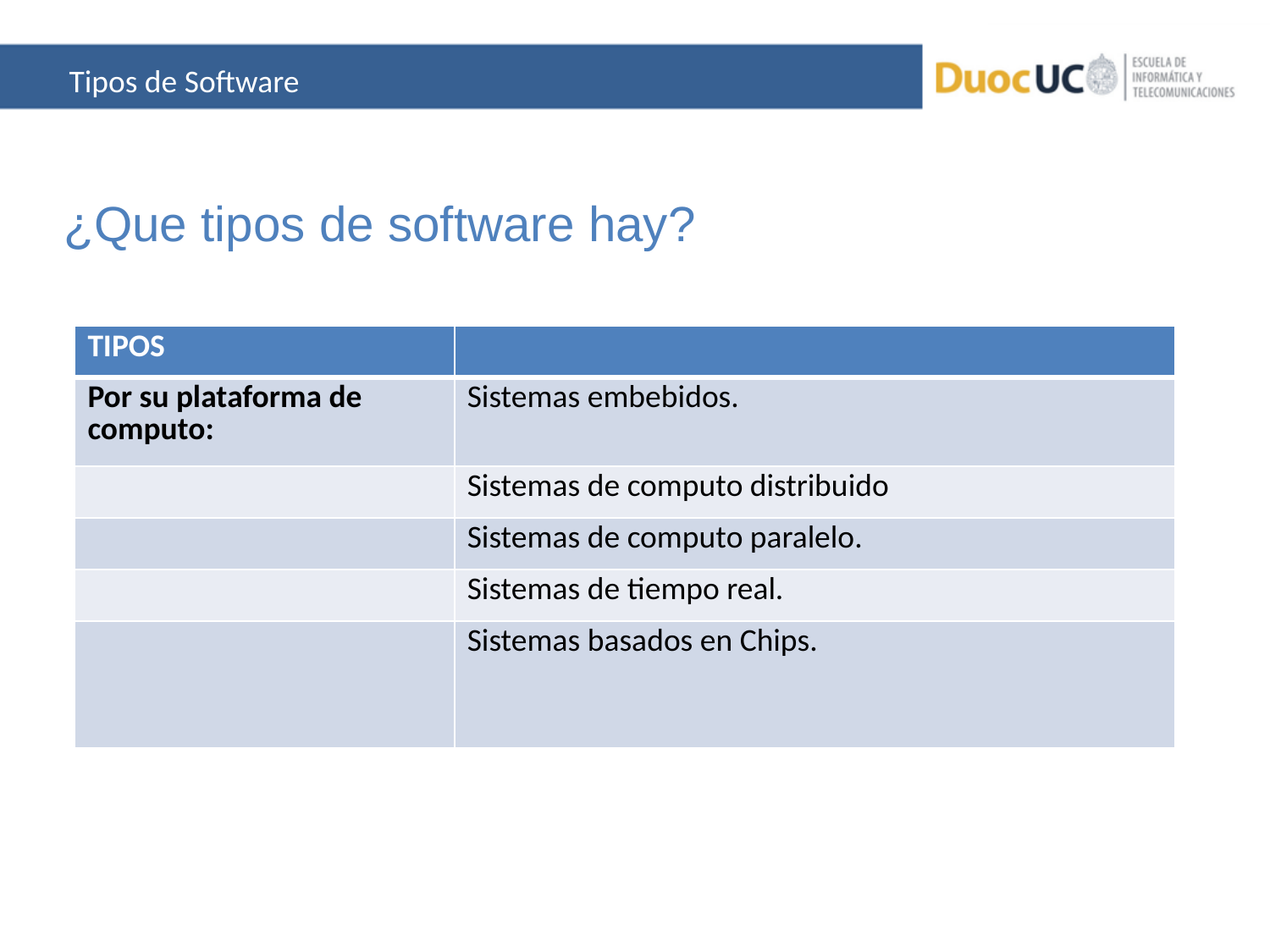

Tipos de Software
¿Que tipos de software hay?
| TIPOS |  |
| --- | --- |
| Por su plataforma de computo: | Sistemas embebidos. |
|  | Sistemas de computo distribuido |
|  | Sistemas de computo paralelo. |
|  | Sistemas de tiempo real. |
|  | Sistemas basados en Chips. |